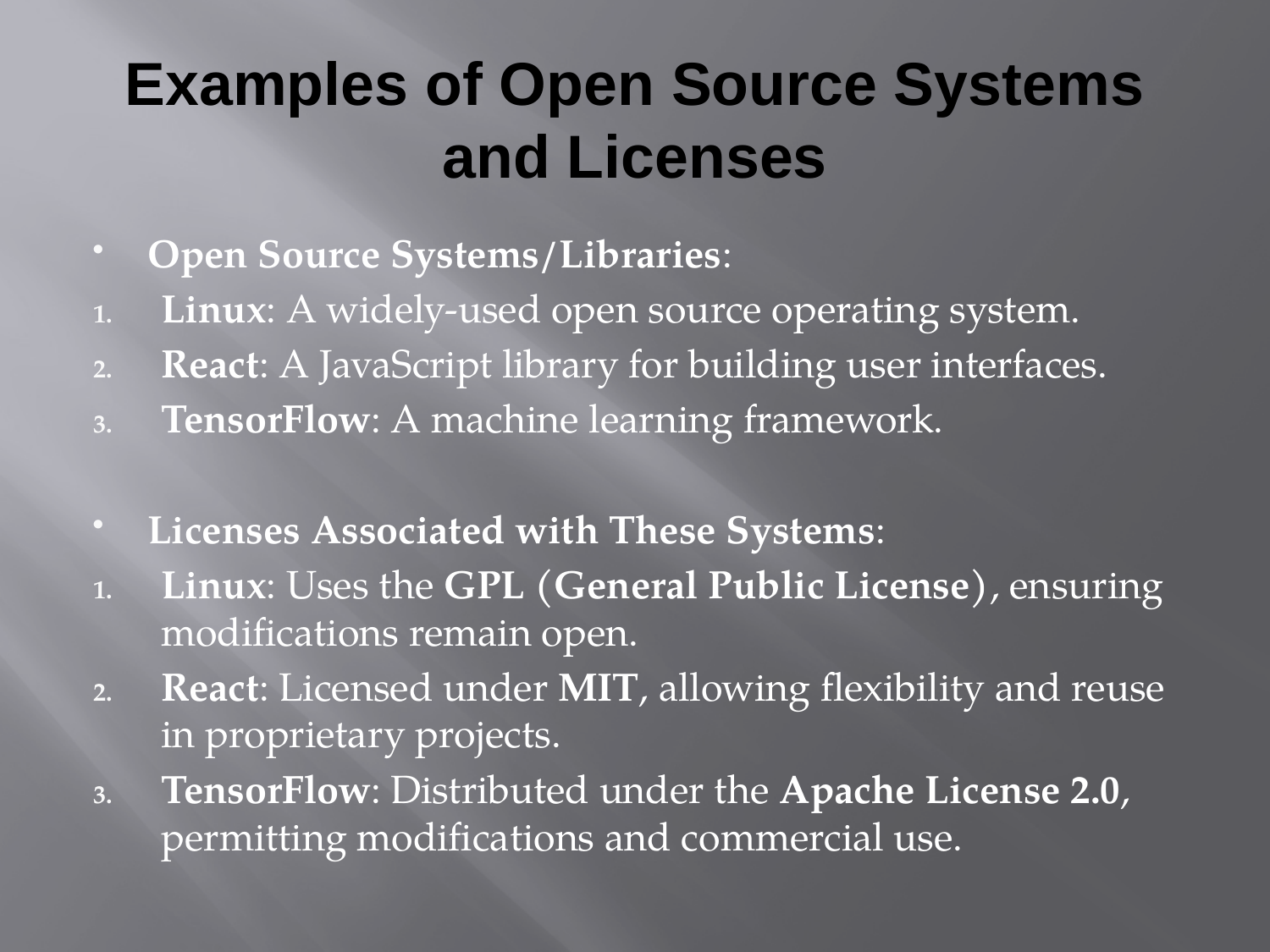

# Examples of Open Source Systems and Licenses
Open Source Systems/Libraries:
Linux: A widely-used open source operating system.
React: A JavaScript library for building user interfaces.
TensorFlow: A machine learning framework.

Licenses Associated with These Systems:
Linux: Uses the GPL (General Public License), ensuring modifications remain open.
React: Licensed under MIT, allowing flexibility and reuse in proprietary projects.
TensorFlow: Distributed under the Apache License 2.0, permitting modifications and commercial use.